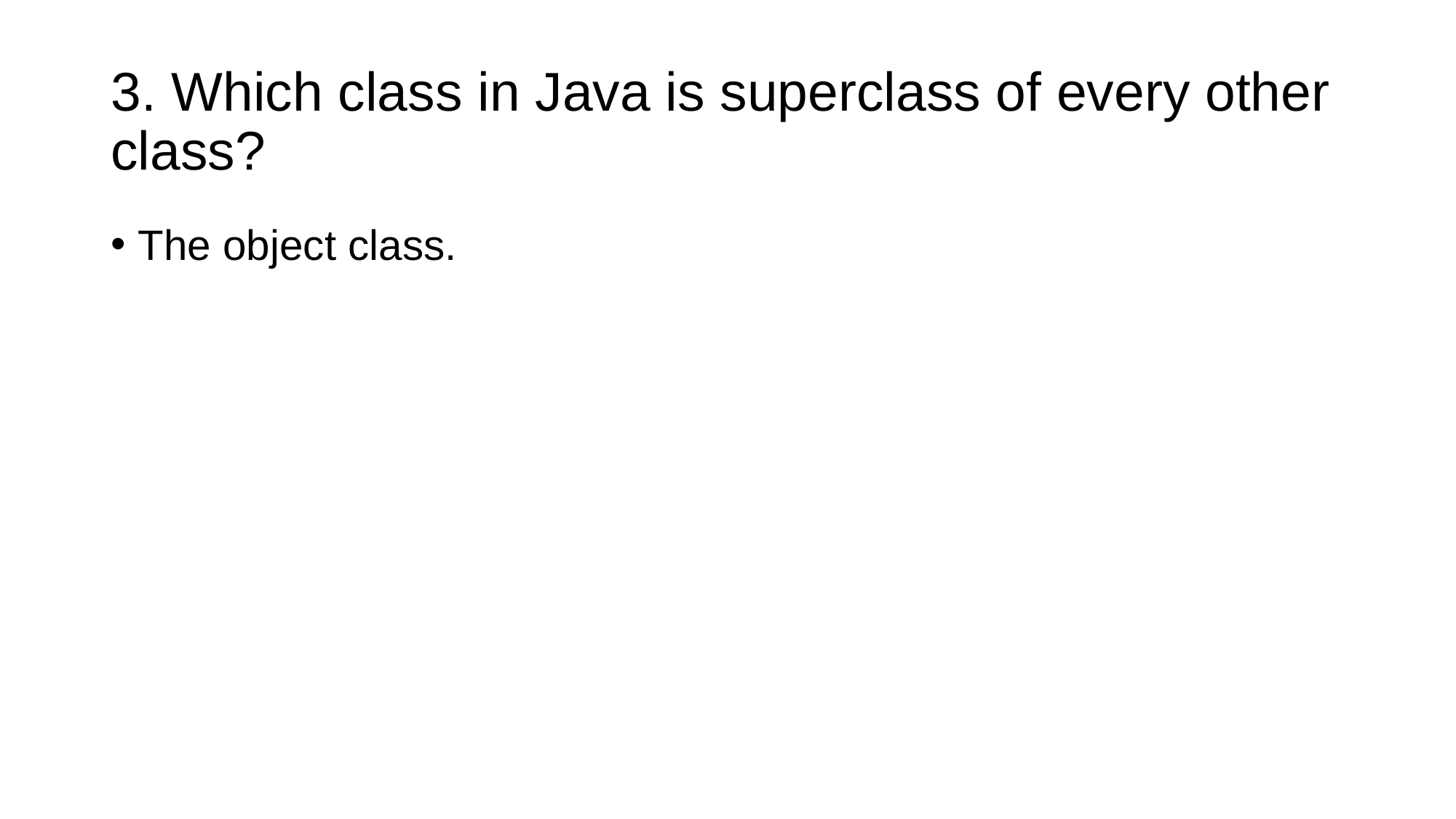

# 3. Which class in Java is superclass of every other class?
The object class.